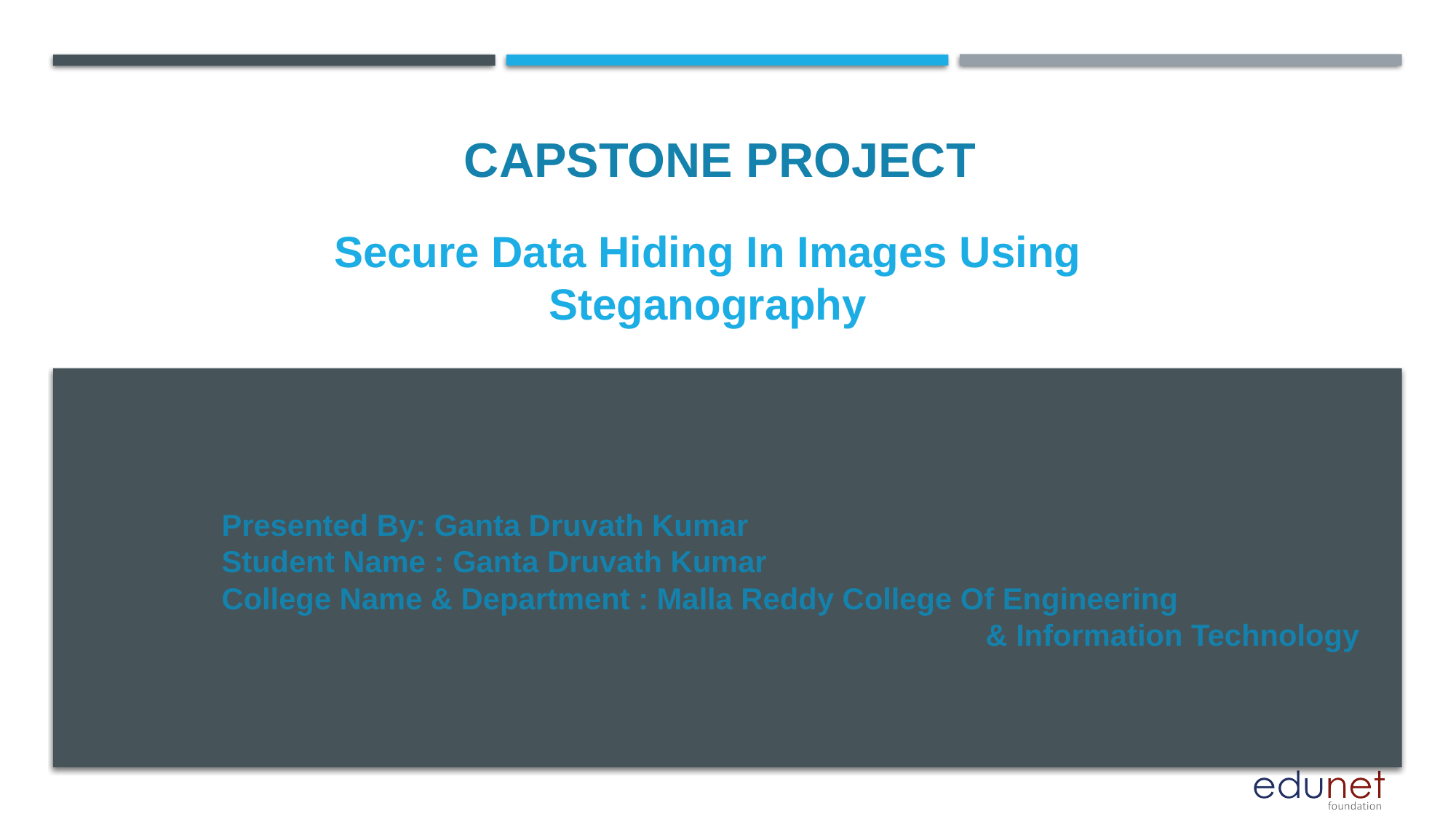

CAPSTONE PROJECT
# Secure Data Hiding In Images Using Steganography
Presented By: Ganta Druvath Kumar
Student Name : Ganta Druvath Kumar
College Name & Department : Malla Reddy College Of Engineering
							& Information Technology